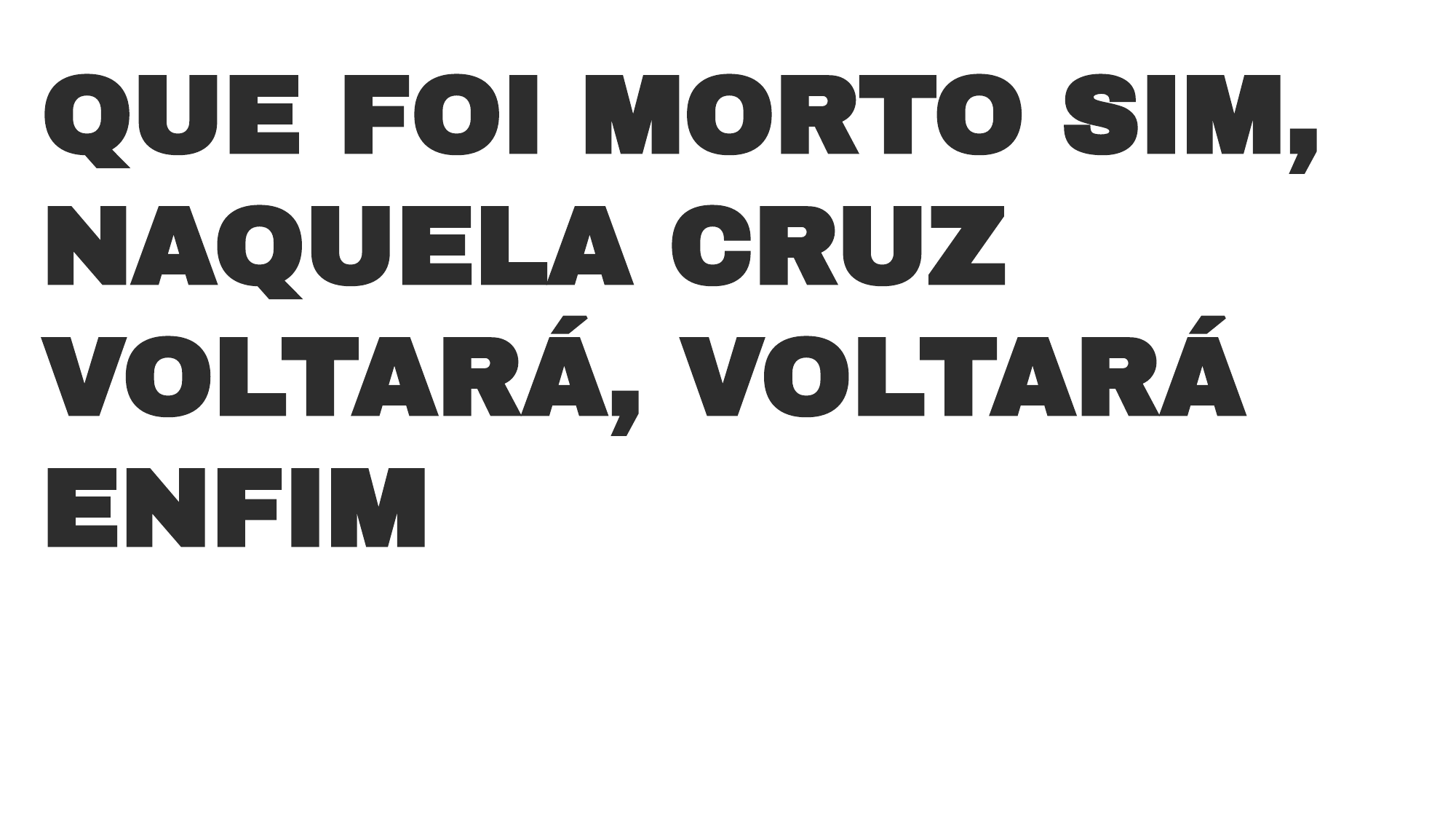

QUE FOI MORTO SIM, NAQUELA CRUZ
VOLTARÁ, VOLTARÁ ENFIM